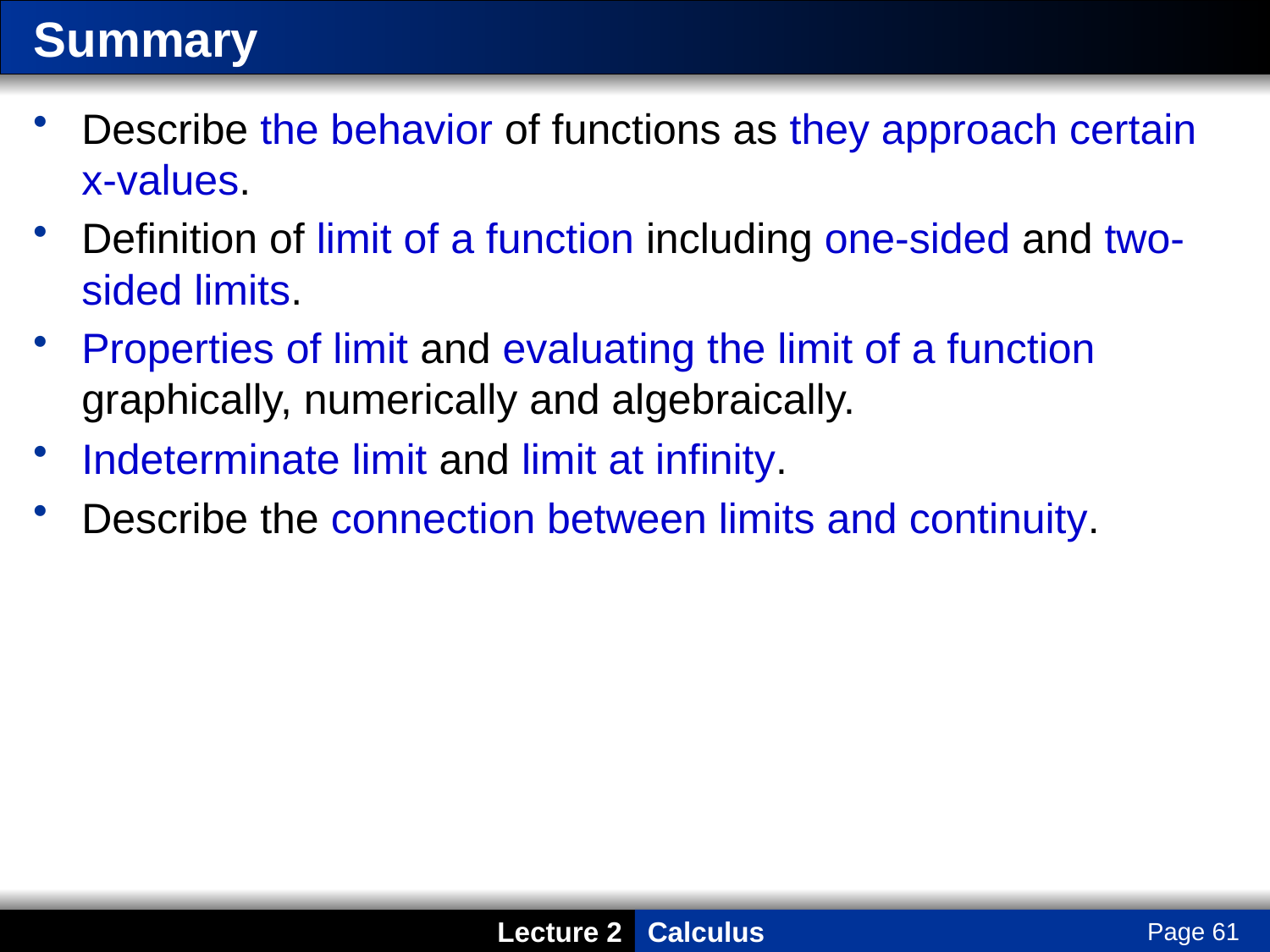

# Summary
Describe the behavior of functions as they approach certain x-values.
Definition of limit of a function including one-sided and two-sided limits.
Properties of limit and evaluating the limit of a function graphically, numerically and algebraically.
Indeterminate limit and limit at infinity.
Describe the connection between limits and continuity.
Page 61